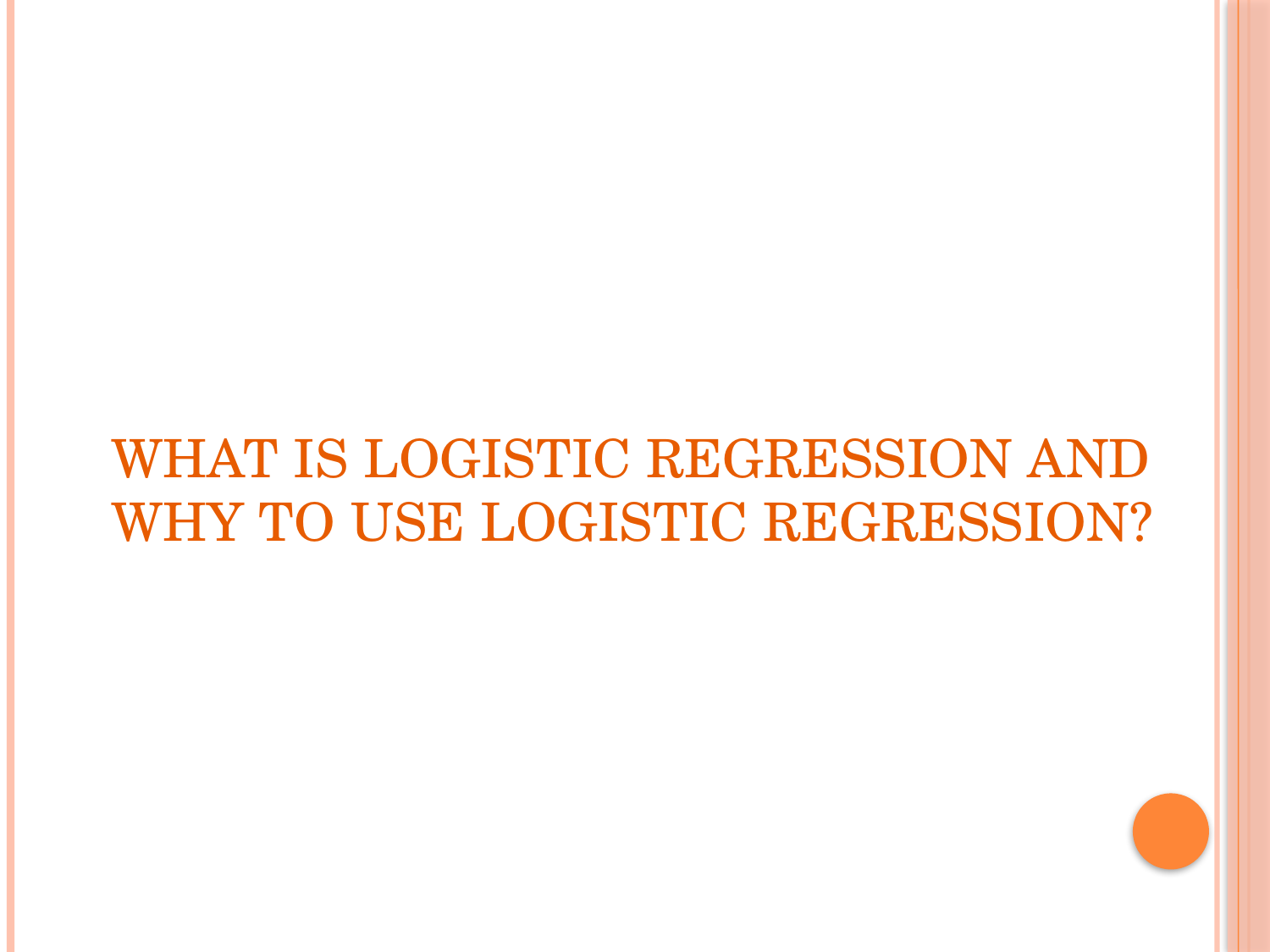

# What is Logistic Regression and Why to use Logistic Regression?